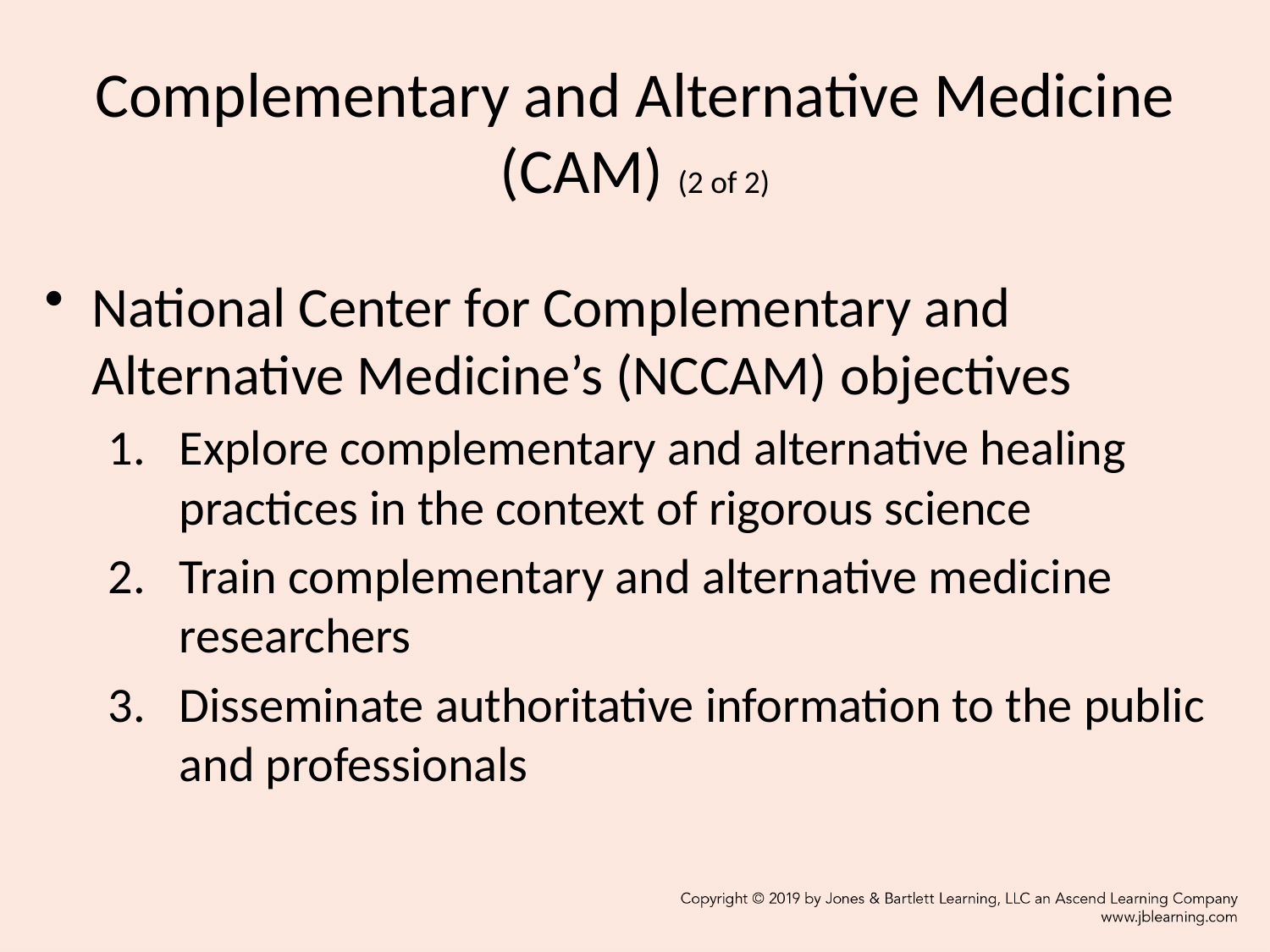

# Complementary and Alternative Medicine (CAM) (2 of 2)
National Center for Complementary and Alternative Medicine’s (NCCAM) objectives
Explore complementary and alternative healing practices in the context of rigorous science
Train complementary and alternative medicine researchers
Disseminate authoritative information to the public and professionals